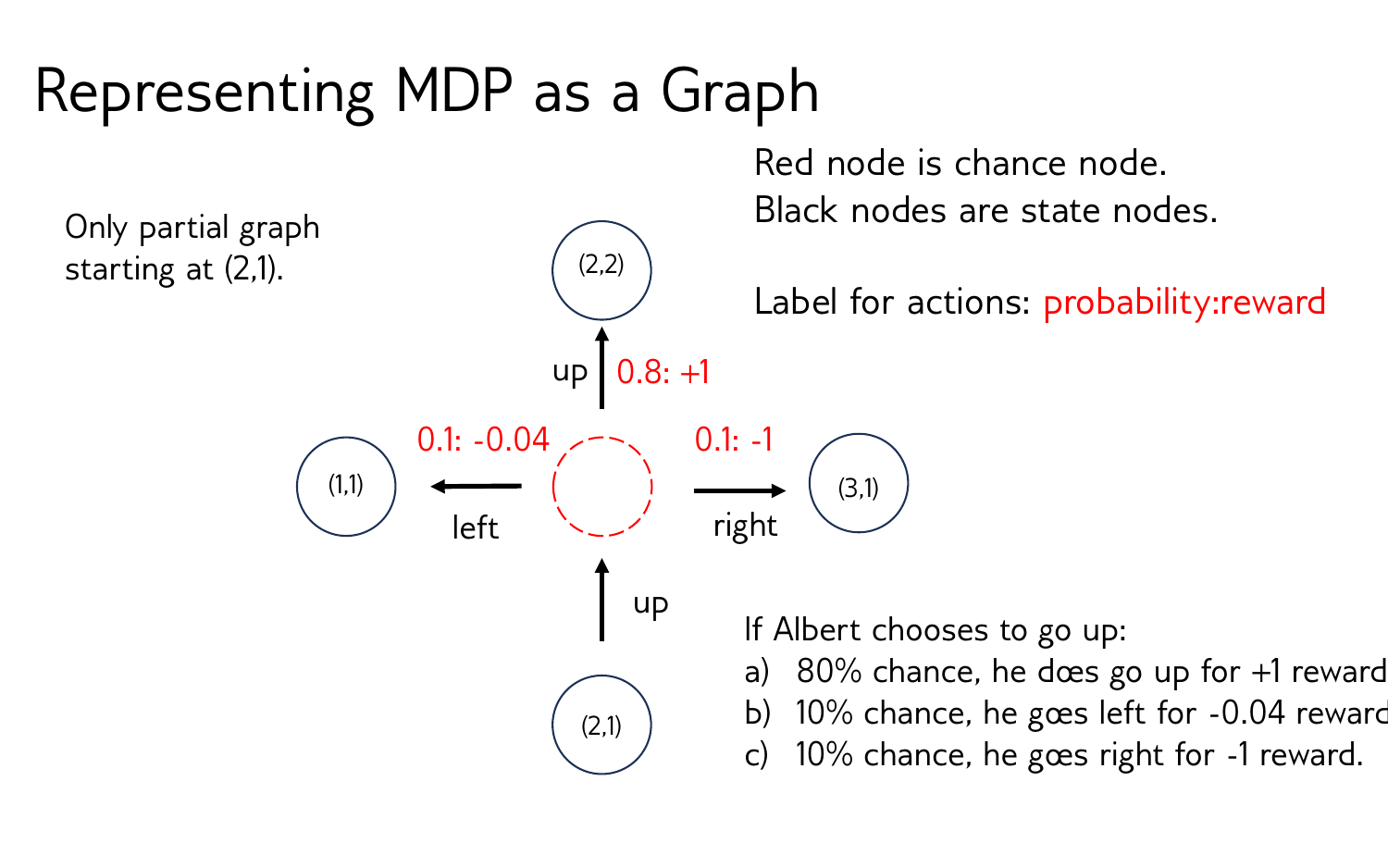

Representing MDP as a Graph
Red node is chance node.
Black nodes are state nodes.

Label for actions: probability:reward
Only partial graph starting at (2,1).

(2,2)
up
0.8: +1
0.1: -0.04
0.1: -1

(1,1)
(3,1)
right
left
up
If Albert chooses to go up:
80% chance, he does go up for +1 reward
10% chance, he goes left for -0.04 reward
10% chance, he goes right for -1 reward.

(2,1)